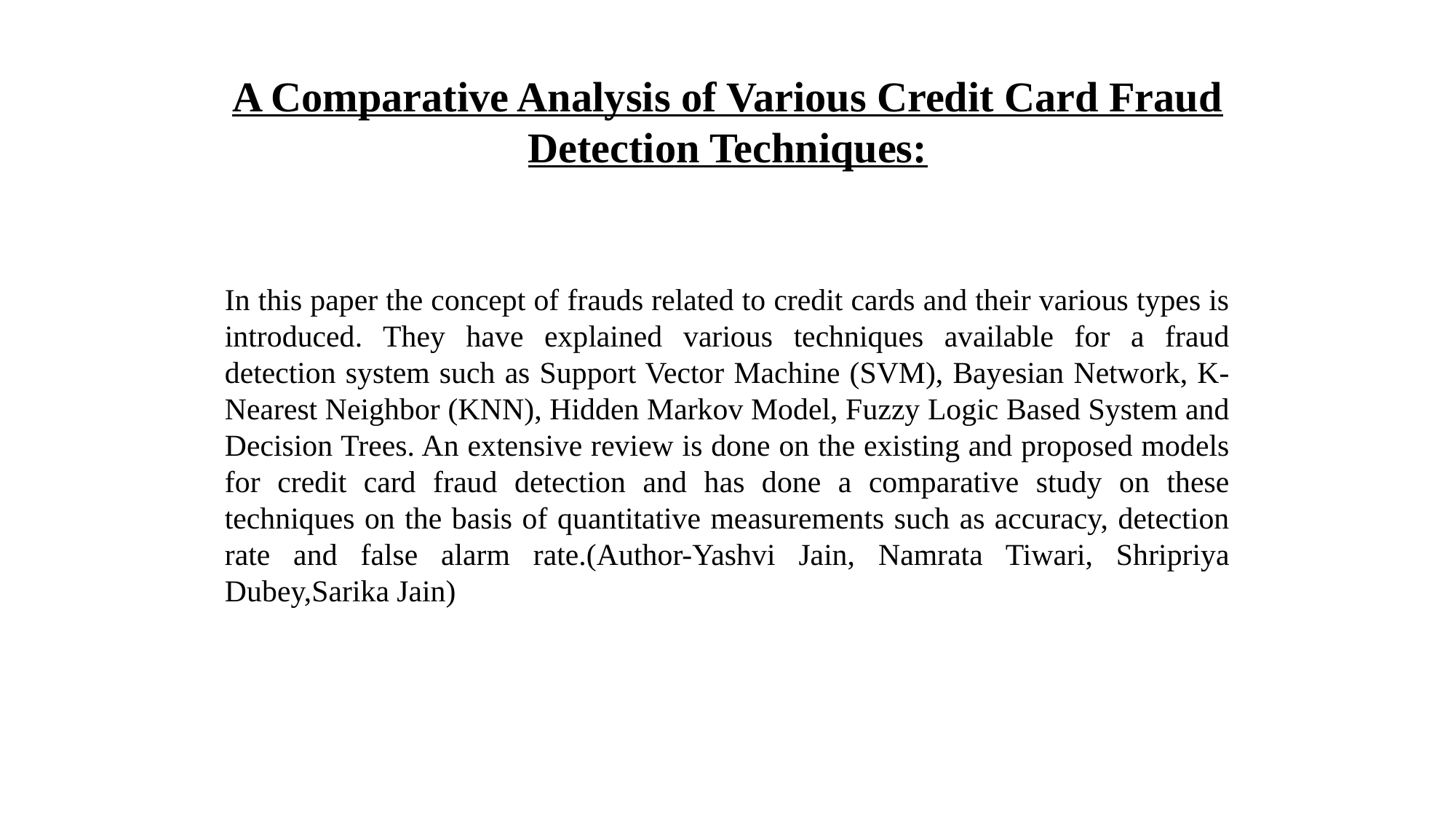

A Comparative Analysis of Various Credit Card Fraud Detection Techniques:

In this paper the concept of frauds related to credit cards and their various types is introduced. They have explained various techniques available for a fraud detection system such as Support Vector Machine (SVM), Bayesian Network, K- Nearest Neighbor (KNN), Hidden Markov Model, Fuzzy Logic Based System and Decision Trees. An extensive review is done on the existing and proposed models for credit card fraud detection and has done a comparative study on these techniques on the basis of quantitative measurements such as accuracy, detection rate and false alarm rate.(Author-Yashvi Jain, Namrata Tiwari, Shripriya Dubey,Sarika Jain)